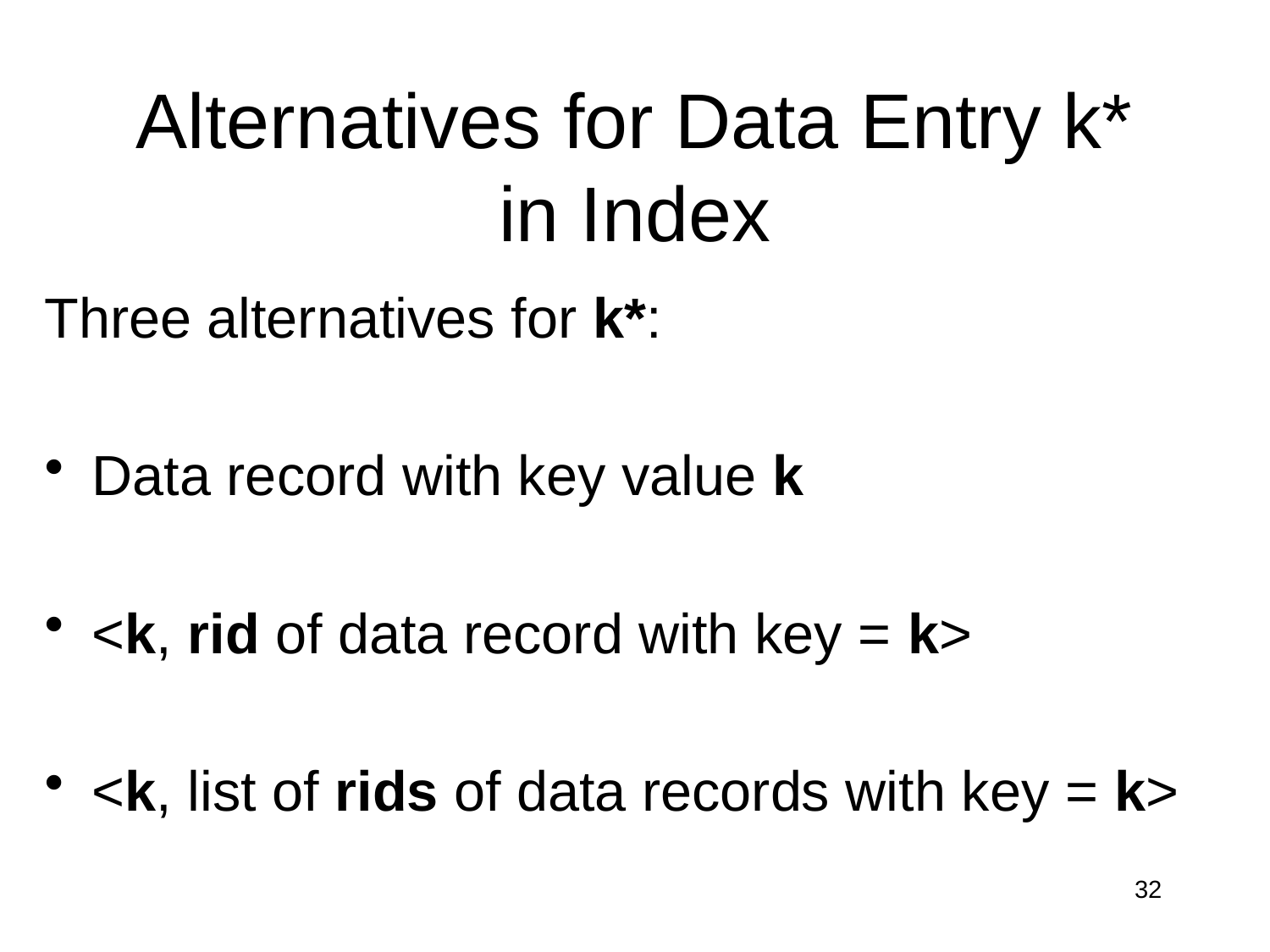

# Alternatives for Data Entry k* in Index
Three alternatives for k*:

Data record with key value k

<k, rid of data record with key = k>

<k, list of rids of data records with key = k>
32